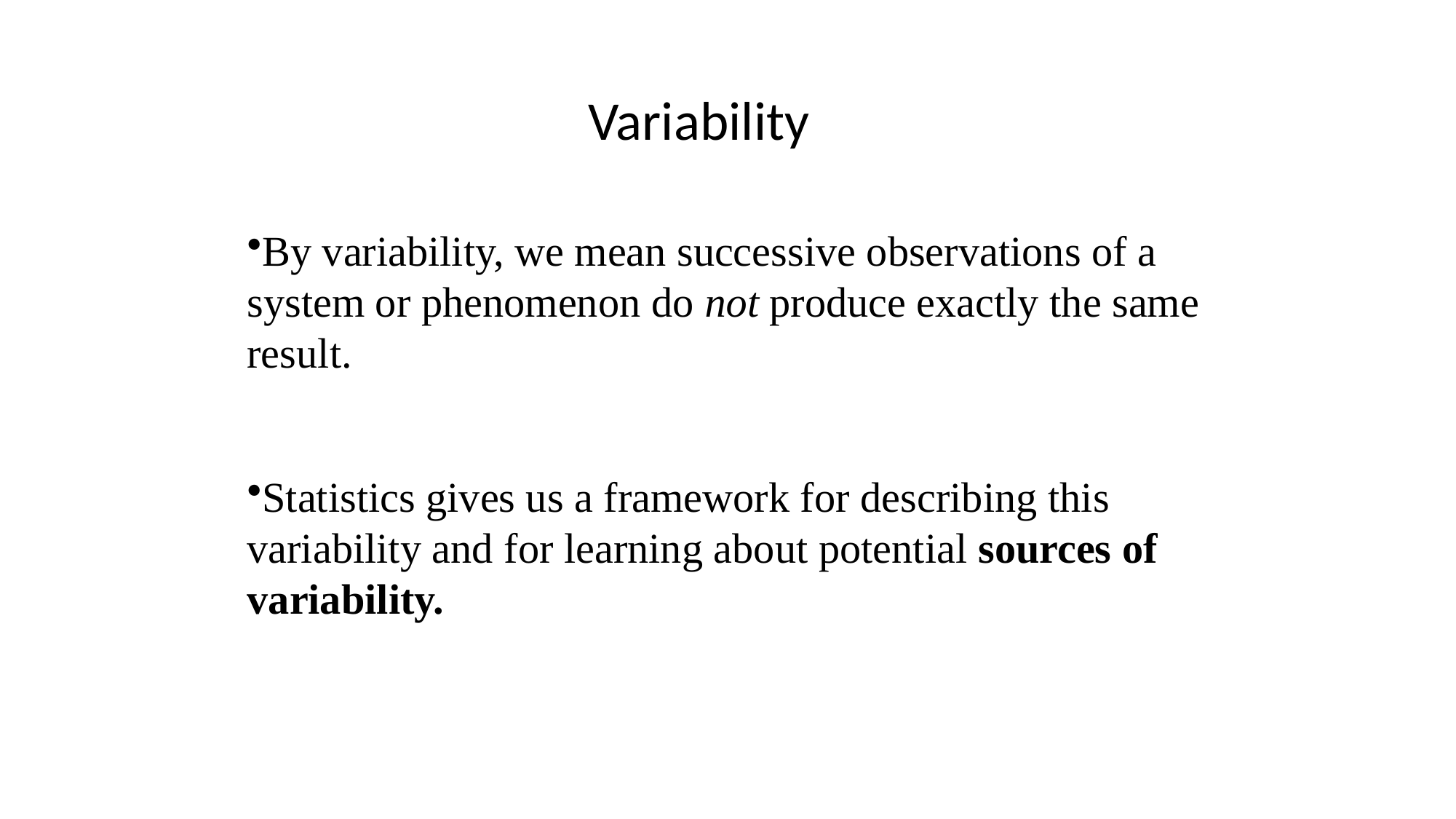

# Variability
By variability, we mean successive observations of a system or phenomenon do not produce exactly the same result.

Statistics gives us a framework for describing this variability and for learning about potential sources of variability.